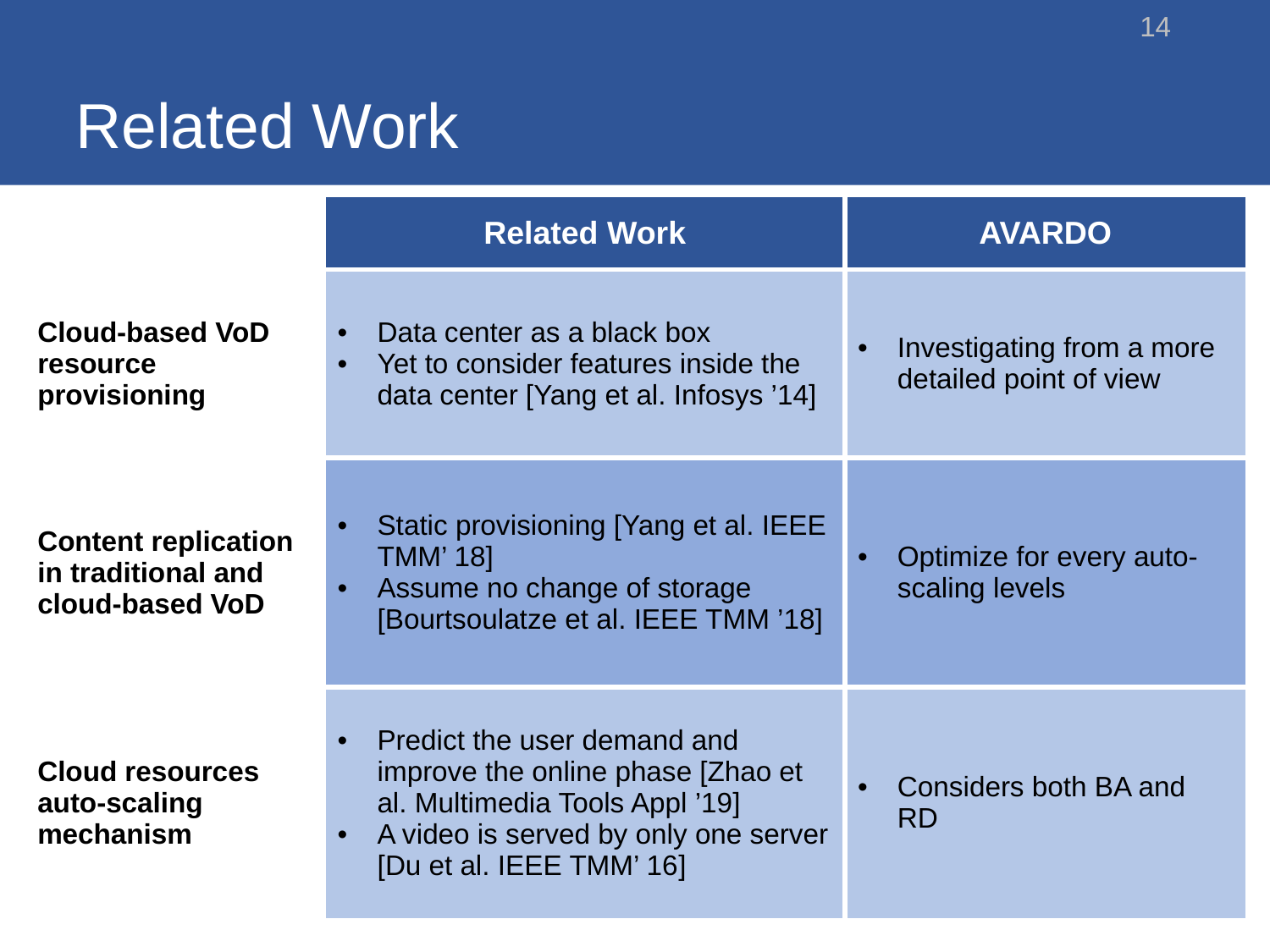

# Related Work
14
|  | Related Work | AVARDO |
| --- | --- | --- |
| Cloud-based VoD resource provisioning | Data center as a black box Yet to consider features inside the data center [Yang et al. Infosys ’14] | Investigating from a more detailed point of view |
| Content replication in traditional and cloud-based VoD | Static provisioning [Yang et al. IEEE TMM’ 18] Assume no change of storage [Bourtsoulatze et al. IEEE TMM ’18] | Optimize for every auto-scaling levels |
| Cloud resources auto-scaling mechanism | Predict the user demand and improve the online phase [Zhao et al. Multimedia Tools Appl ’19] A video is served by only one server [Du et al. IEEE TMM’ 16] | Considers both BA and RD |